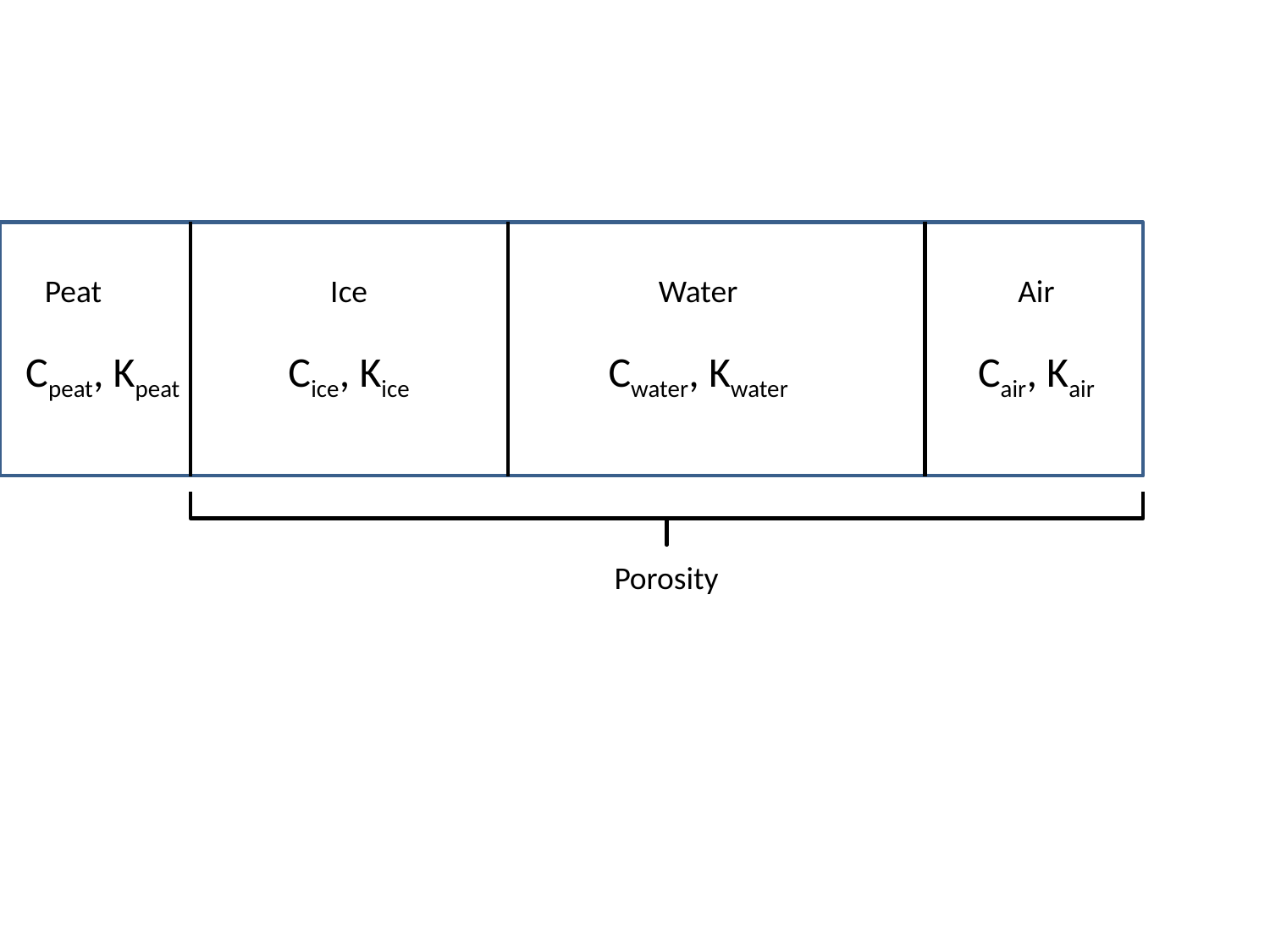

Peat
Ice
Water
Air
Cwater, Kwater
Cair, Kair
Cpeat, Kpeat
Cice, Kice
Porosity